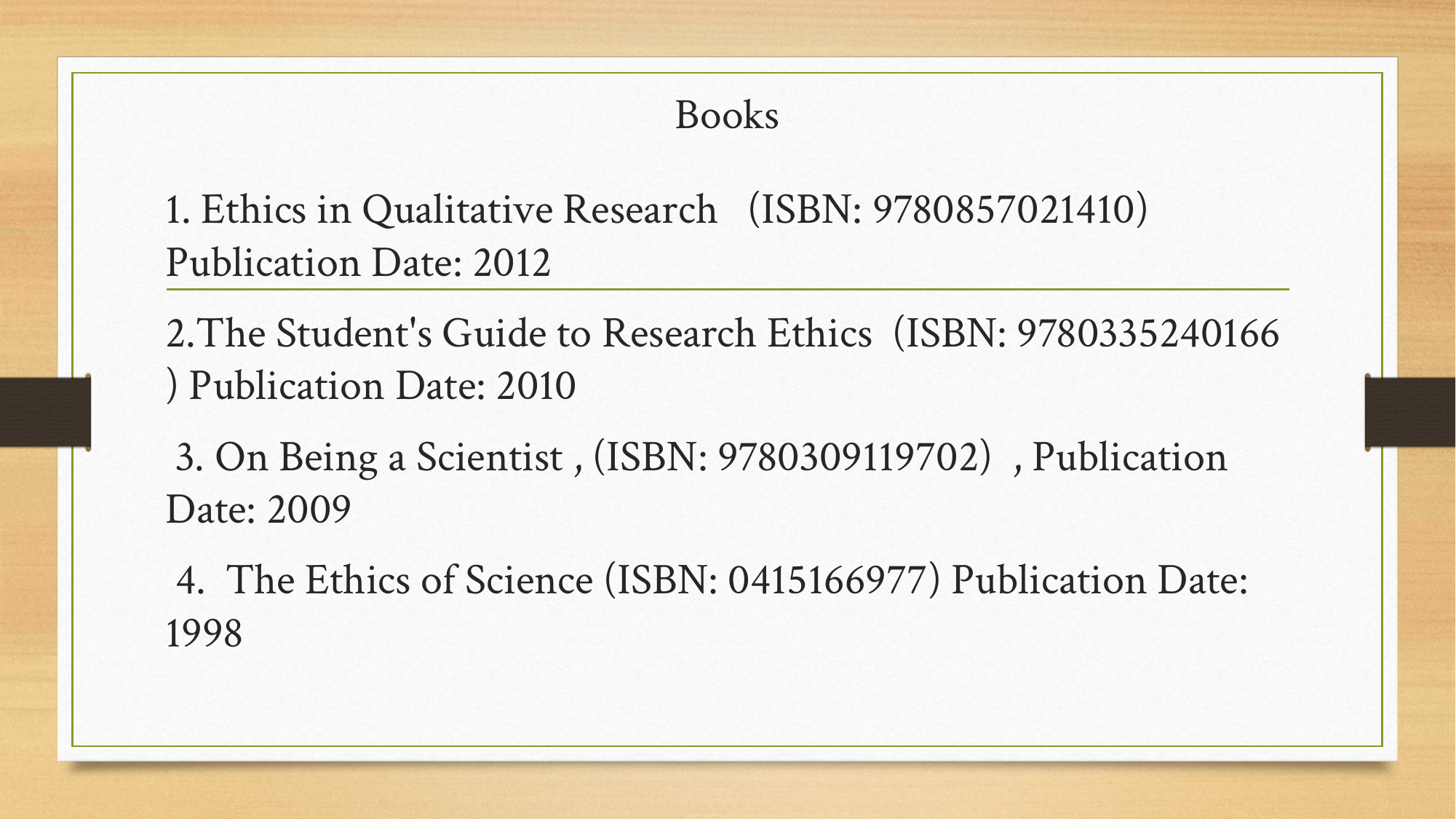

# Books
1. Ethics in Qualitative Research   (ISBN: 9780857021410)  Publication Date: 2012
2.The Student's Guide to Research Ethics  (ISBN: 9780335240166 ) Publication Date: 2010
 3. On Being a Scientist , (ISBN: 9780309119702)  , Publication Date: 2009
 4.  The Ethics of Science (ISBN: 0415166977) Publication Date: 1998